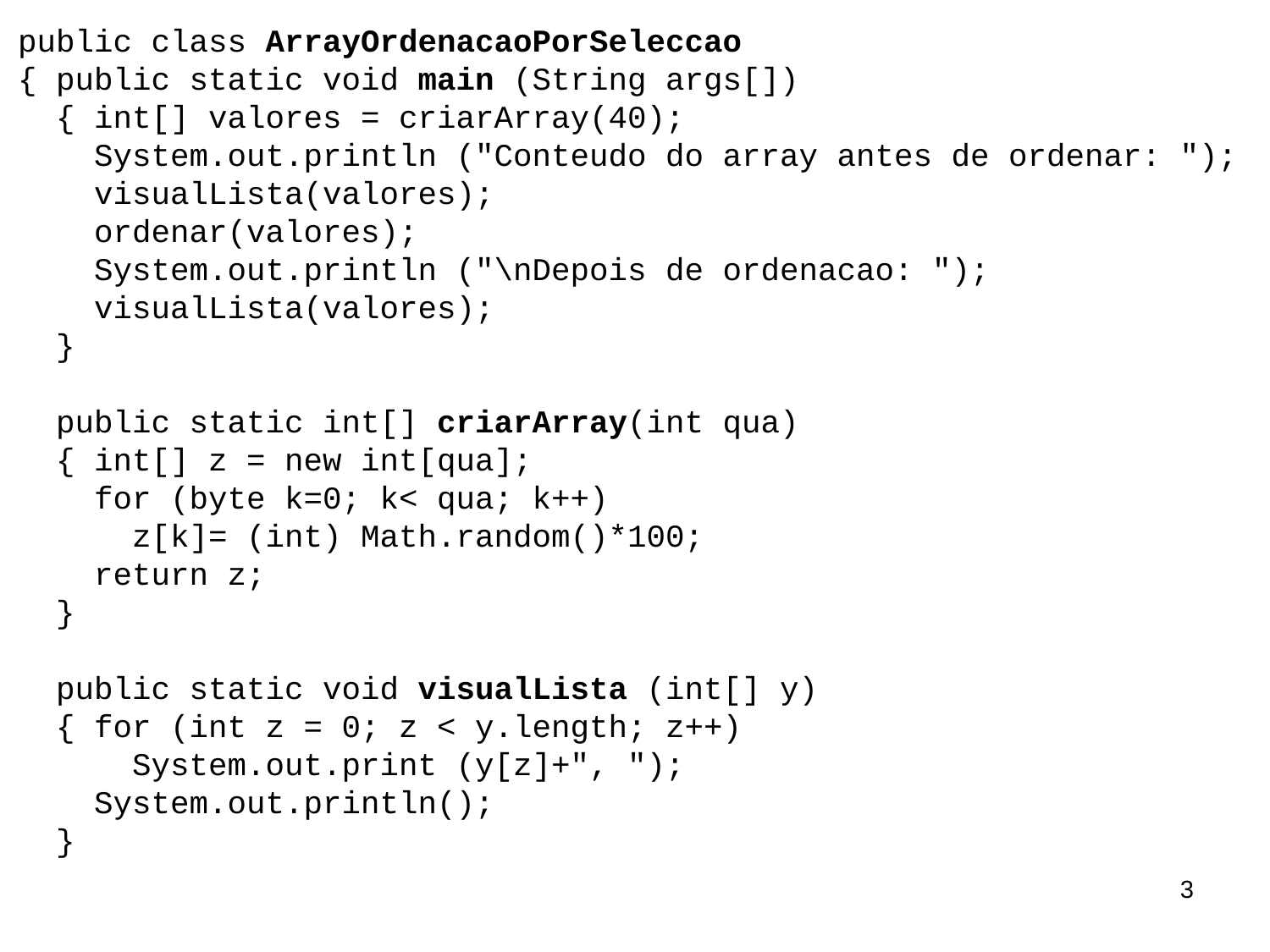

public class ArrayOrdenacaoPorSeleccao
{ public static void main (String args[])
  { int[] valores = criarArray(40);
    System.out.println ("Conteudo do array antes de ordenar: ");
    visualLista(valores);
    ordenar(valores);
    System.out.println ("\nDepois de ordenacao: ");
    visualLista(valores);
  }

  public static int[] criarArray(int qua)
  { int[] z = new int[qua];
    for (byte k=0; k< qua; k++)
      z[k]= (int) Math.random()*100;
    return z;
  }

  public static void visualLista (int[] y)
  { for (int z = 0; z < y.length; z++)
      System.out.print (y[z]+", ");
    System.out.println();
  }
3